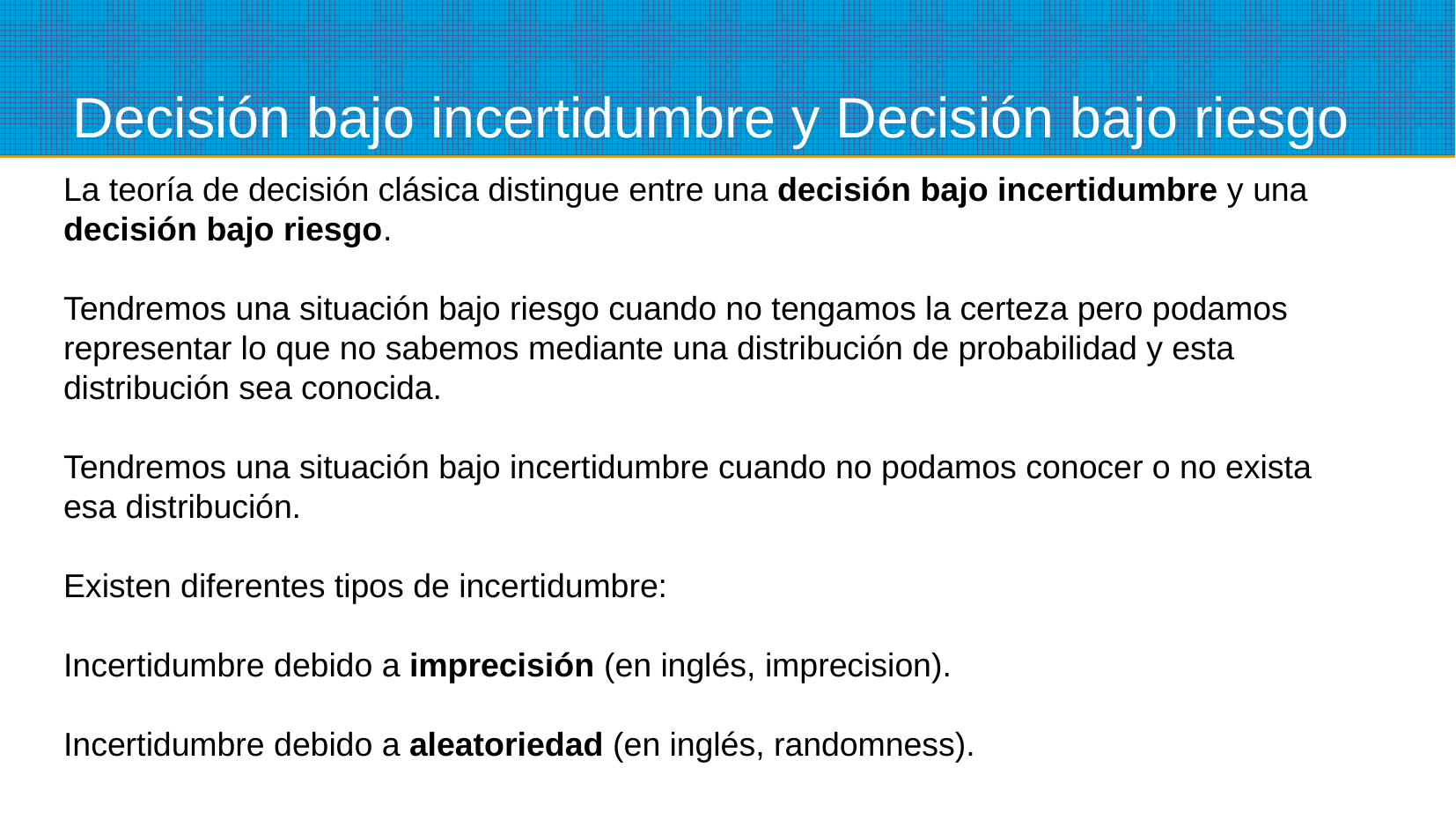

Decisión bajo incertidumbre y Decisión bajo riesgo
La teoría de decisión clásica distingue entre una decisión bajo incertidumbre y una decisión bajo riesgo.

Tendremos una situación bajo riesgo cuando no tengamos la certeza pero podamos representar lo que no sabemos mediante una distribución de probabilidad y esta distribución sea conocida.

Tendremos una situación bajo incertidumbre cuando no podamos conocer o no exista esa distribución.

Existen diferentes tipos de incertidumbre:

Incertidumbre debido a imprecisión (en inglés, imprecision).

Incertidumbre debido a aleatoriedad (en inglés, randomness).